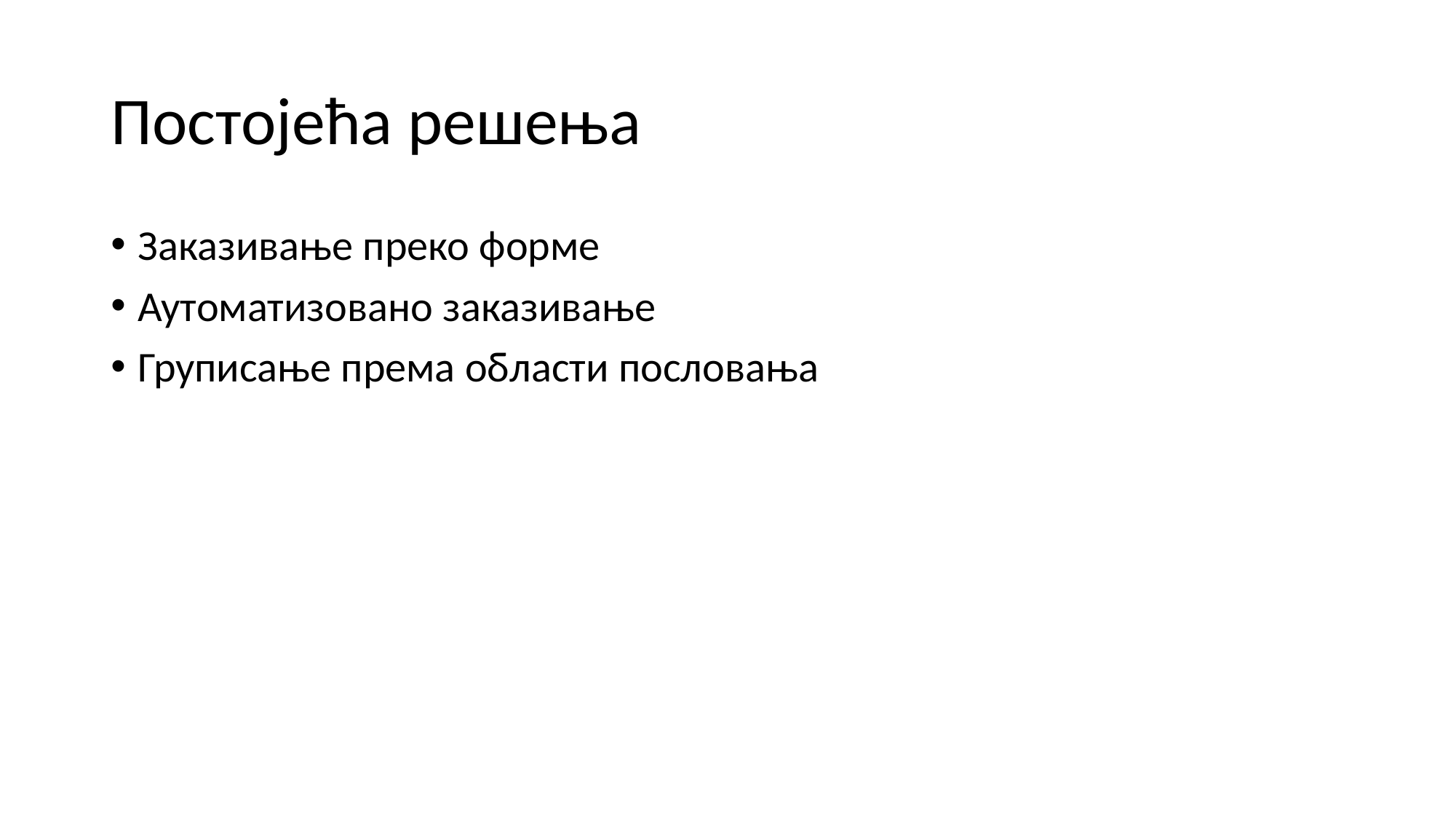

# Постојећа решења
Заказивање преко форме
Аутоматизовано заказивање
Груписање према области пословања